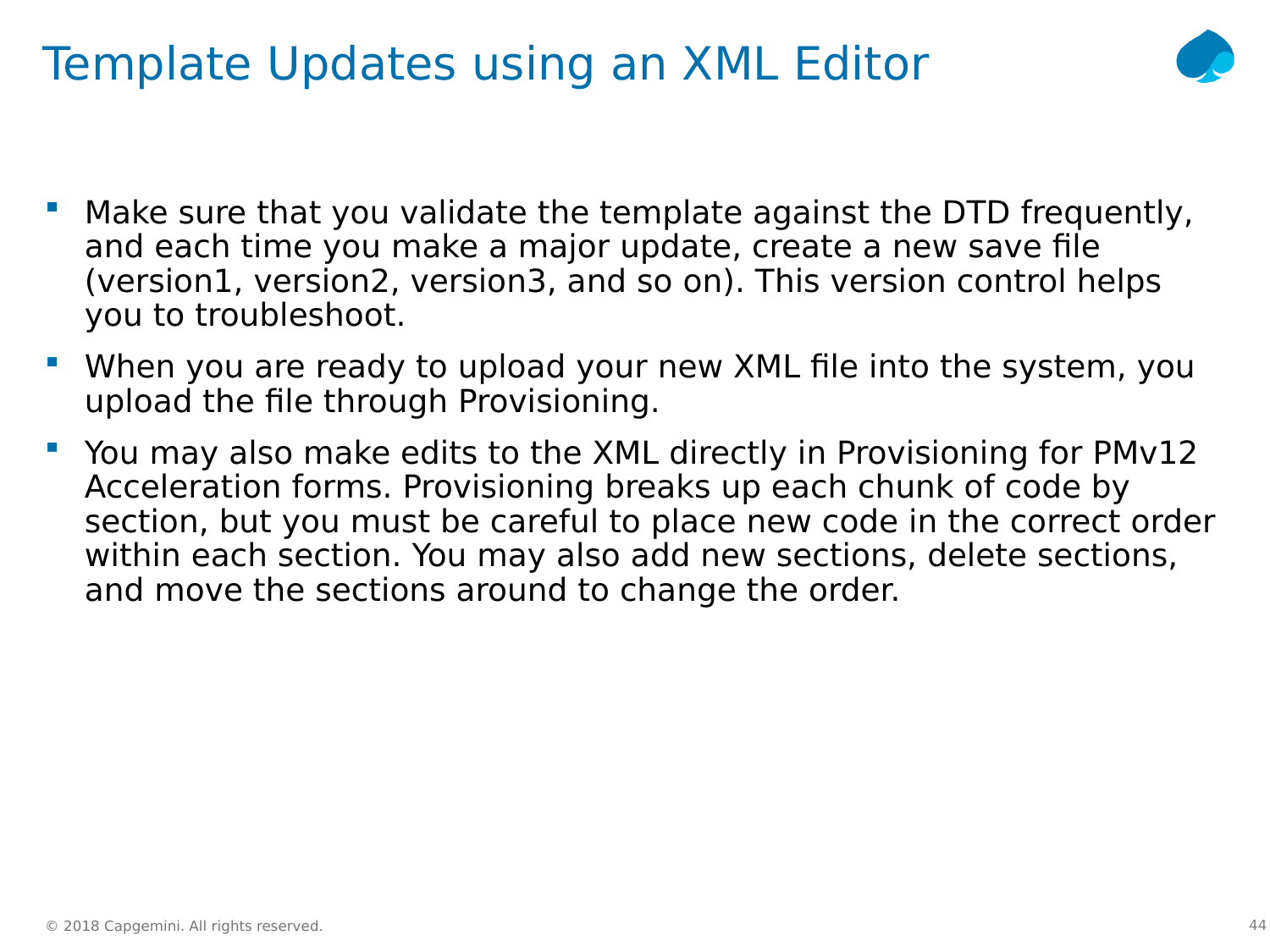

# Template Updates using an XML Editor
Make sure that you validate the template against the DTD frequently, and each time you make a major update, create a new save file (version1, version2, version3, and so on). This version control helps you to troubleshoot.
When you are ready to upload your new XML file into the system, you upload the file through Provisioning.
You may also make edits to the XML directly in Provisioning for PMv12 Acceleration forms. Provisioning breaks up each chunk of code by section, but you must be careful to place new code in the correct order within each section. You may also add new sections, delete sections, and move the sections around to change the order.